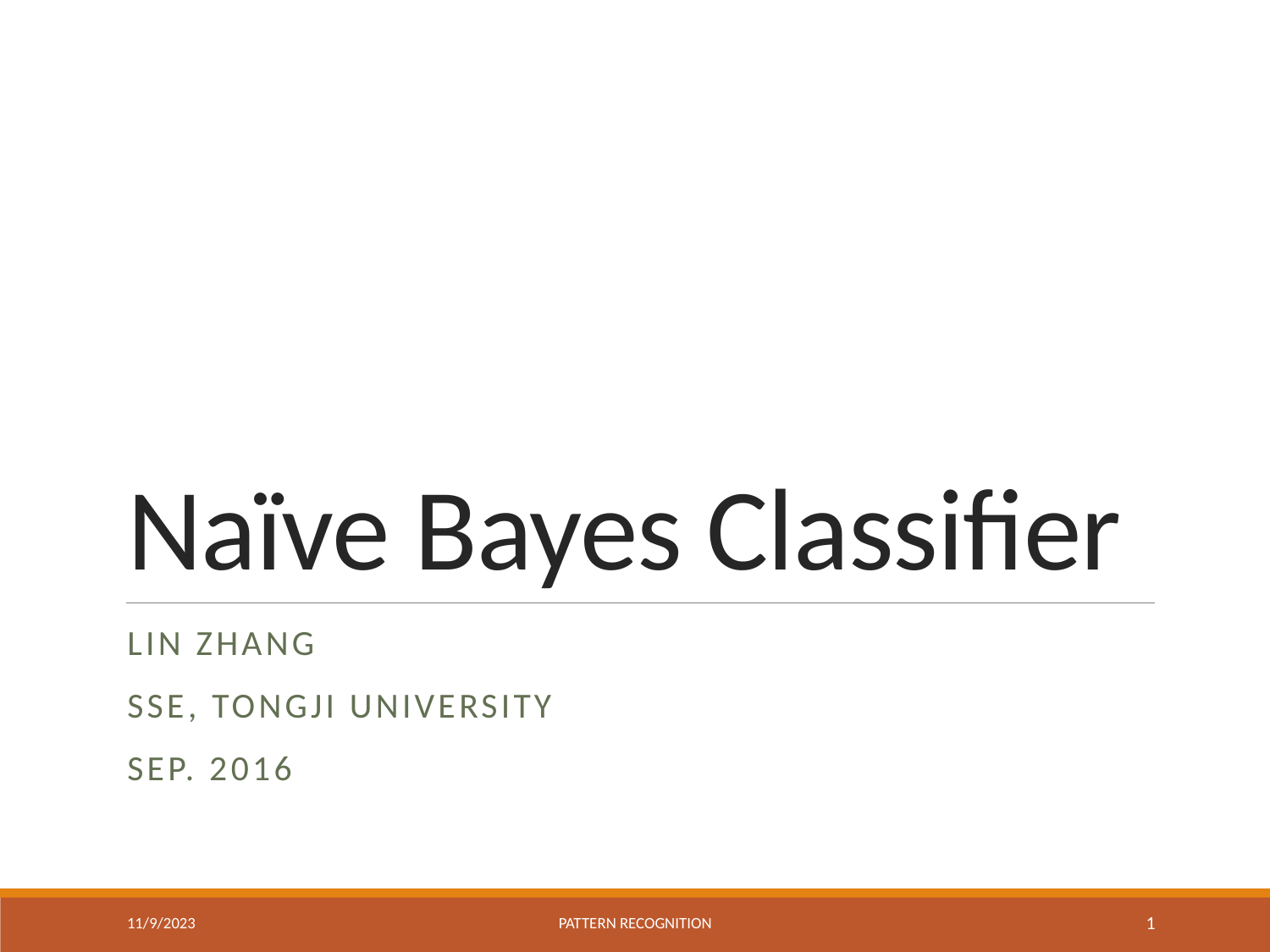

# Naïve Bayes Classifier
Lin zhang
Sse, tongji university
Sep. 2016

11/9/2023
Pattern recognition
1